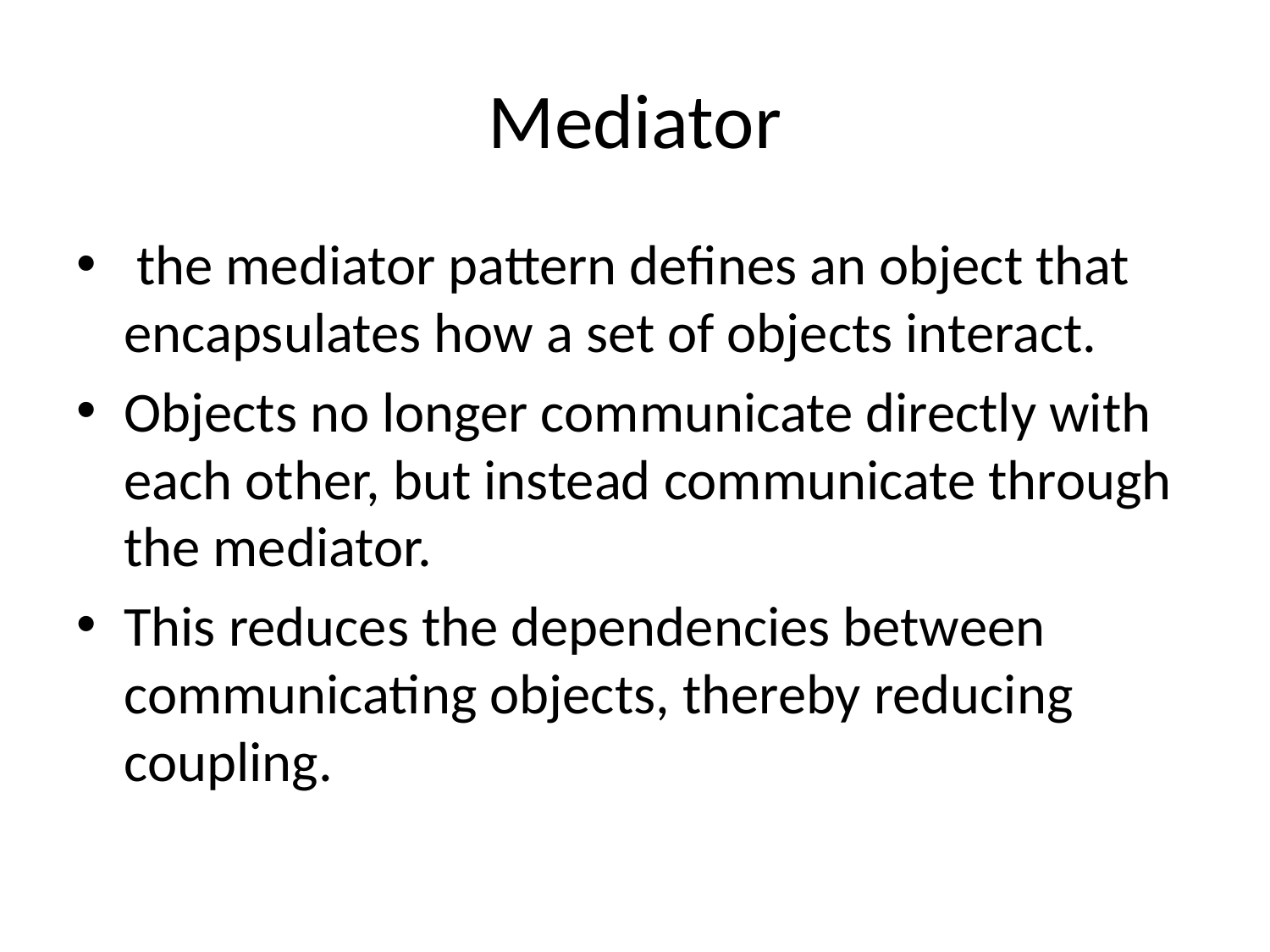

# Mediator
 the mediator pattern defines an object that encapsulates how a set of objects interact.
Objects no longer communicate directly with each other, but instead communicate through the mediator.
This reduces the dependencies between communicating objects, thereby reducing coupling.